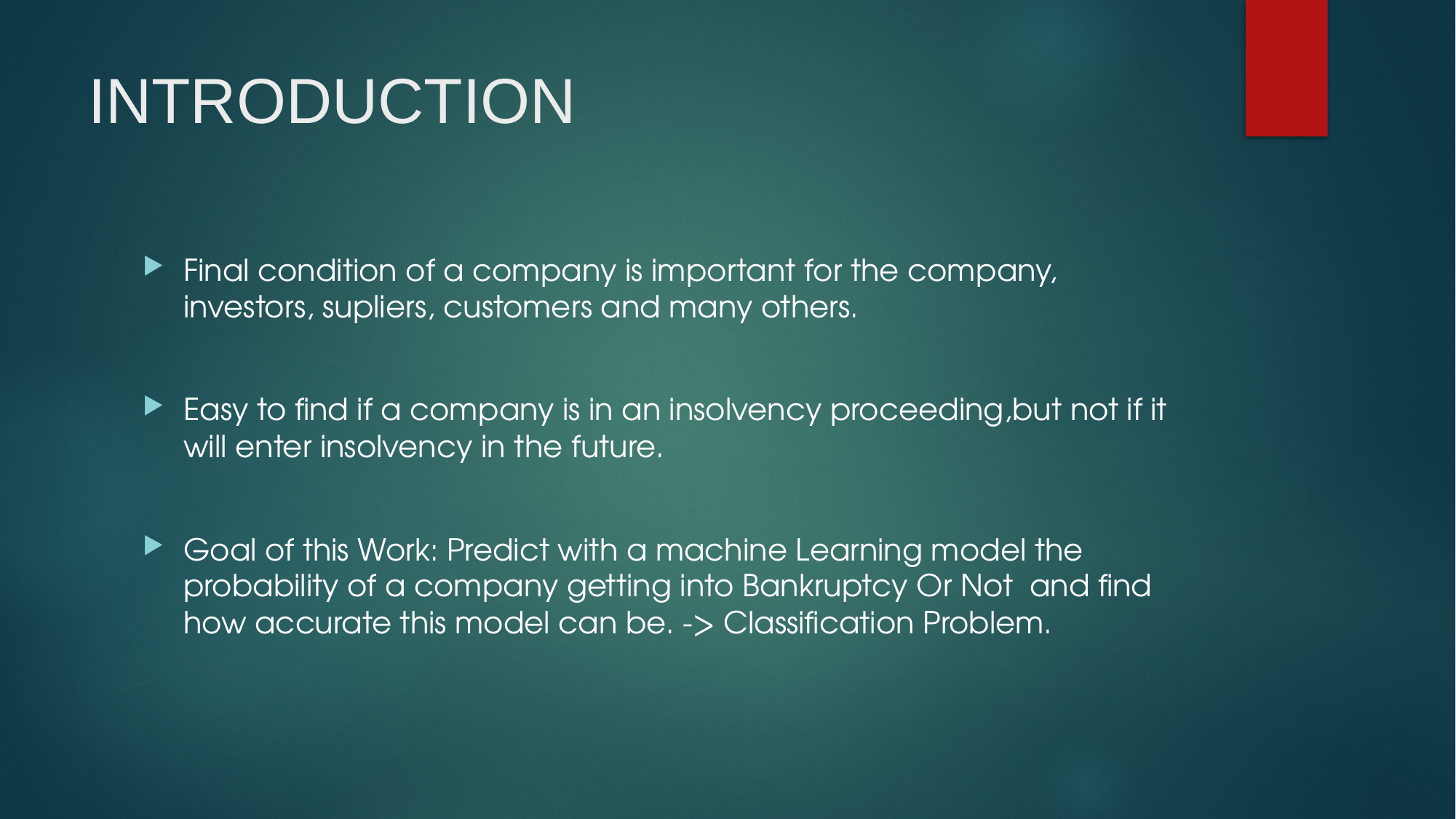

# INTRODUCTION
Final condition of a company is important for the company, investors, supliers, customers and many others.

Easy to find if a company is in an insolvency proceeding,but not if it will enter insolvency in the future.

Goal of this Work: Predict with a machine Learning model the probability of a company getting into Bankruptcy Or Not  and find how accurate this model can be. -> Classification Problem.